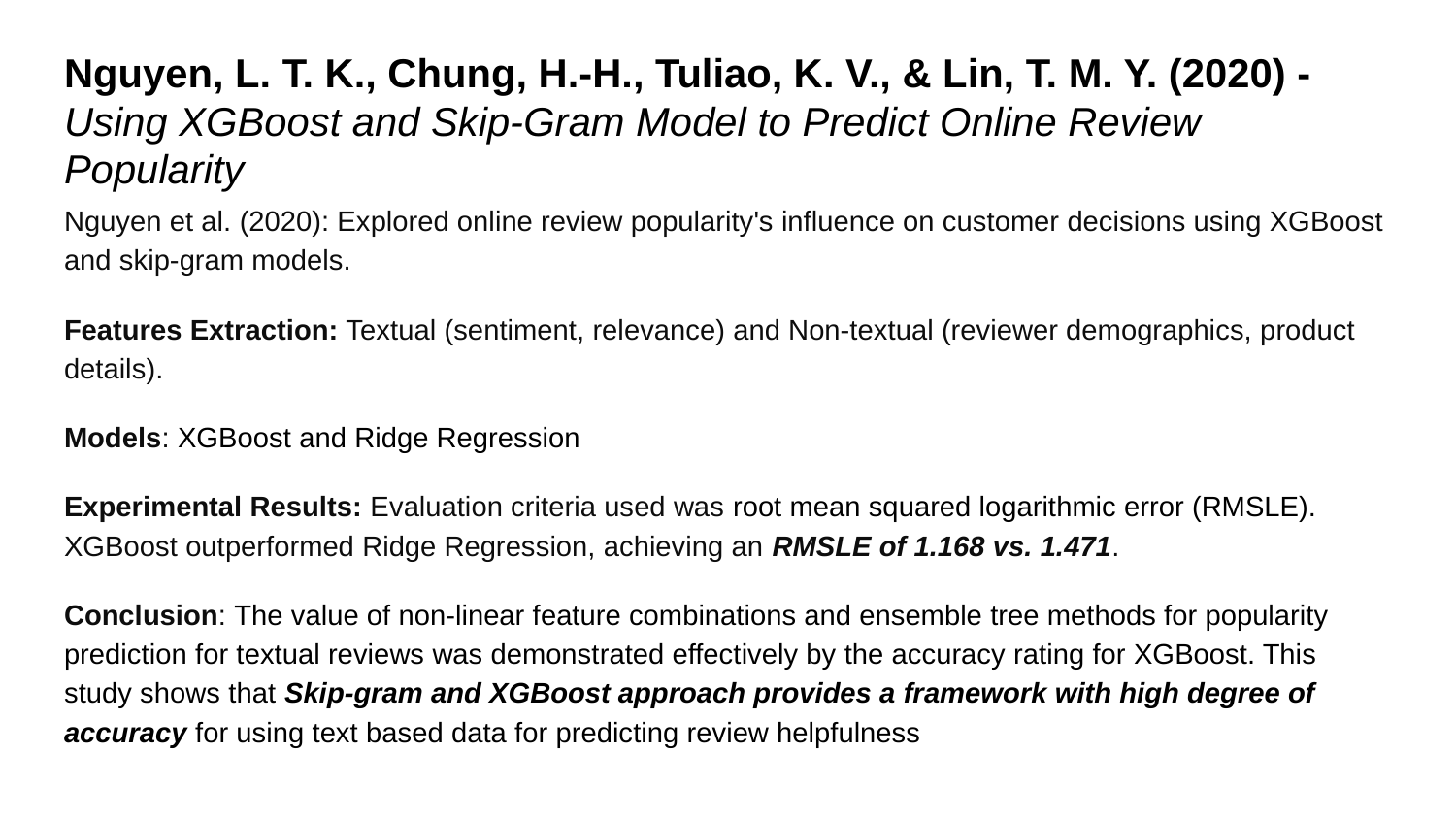

# Nguyen, L. T. K., Chung, H.-H., Tuliao, K. V., & Lin, T. M. Y. (2020) - Using XGBoost and Skip-Gram Model to Predict Online Review Popularity
Nguyen et al. (2020): Explored online review popularity's influence on customer decisions using XGBoost and skip-gram models.
Features Extraction: Textual (sentiment, relevance) and Non-textual (reviewer demographics, product details).
Models: XGBoost and Ridge Regression
Experimental Results: Evaluation criteria used was root mean squared logarithmic error (RMSLE). XGBoost outperformed Ridge Regression, achieving an RMSLE of 1.168 vs. 1.471.
Conclusion: The value of non-linear feature combinations and ensemble tree methods for popularity prediction for textual reviews was demonstrated effectively by the accuracy rating for XGBoost. This study shows that Skip-gram and XGBoost approach provides a framework with high degree of accuracy for using text based data for predicting review helpfulness